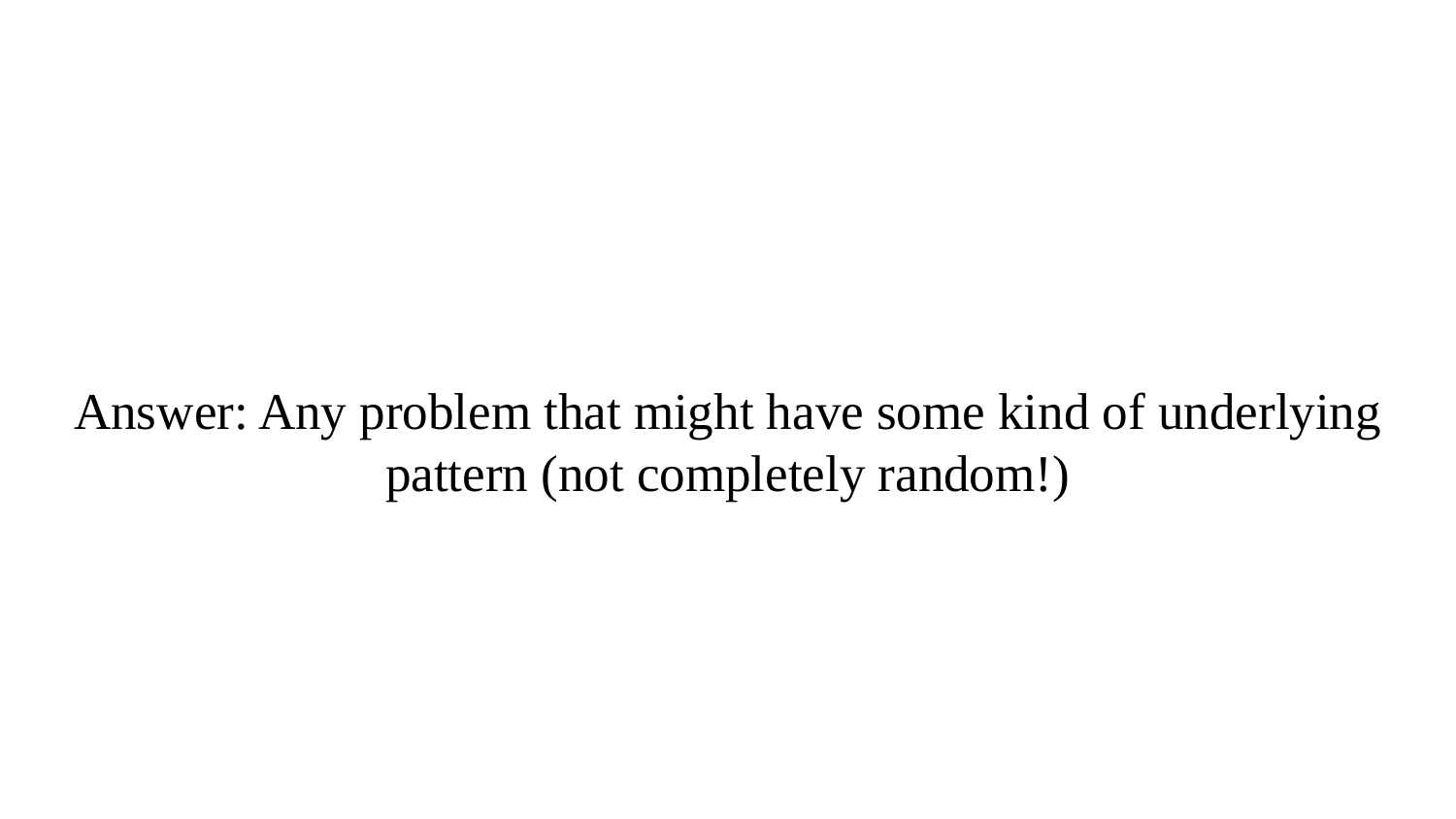

# Answer: Any problem that might have some kind of underlying pattern (not completely random!)